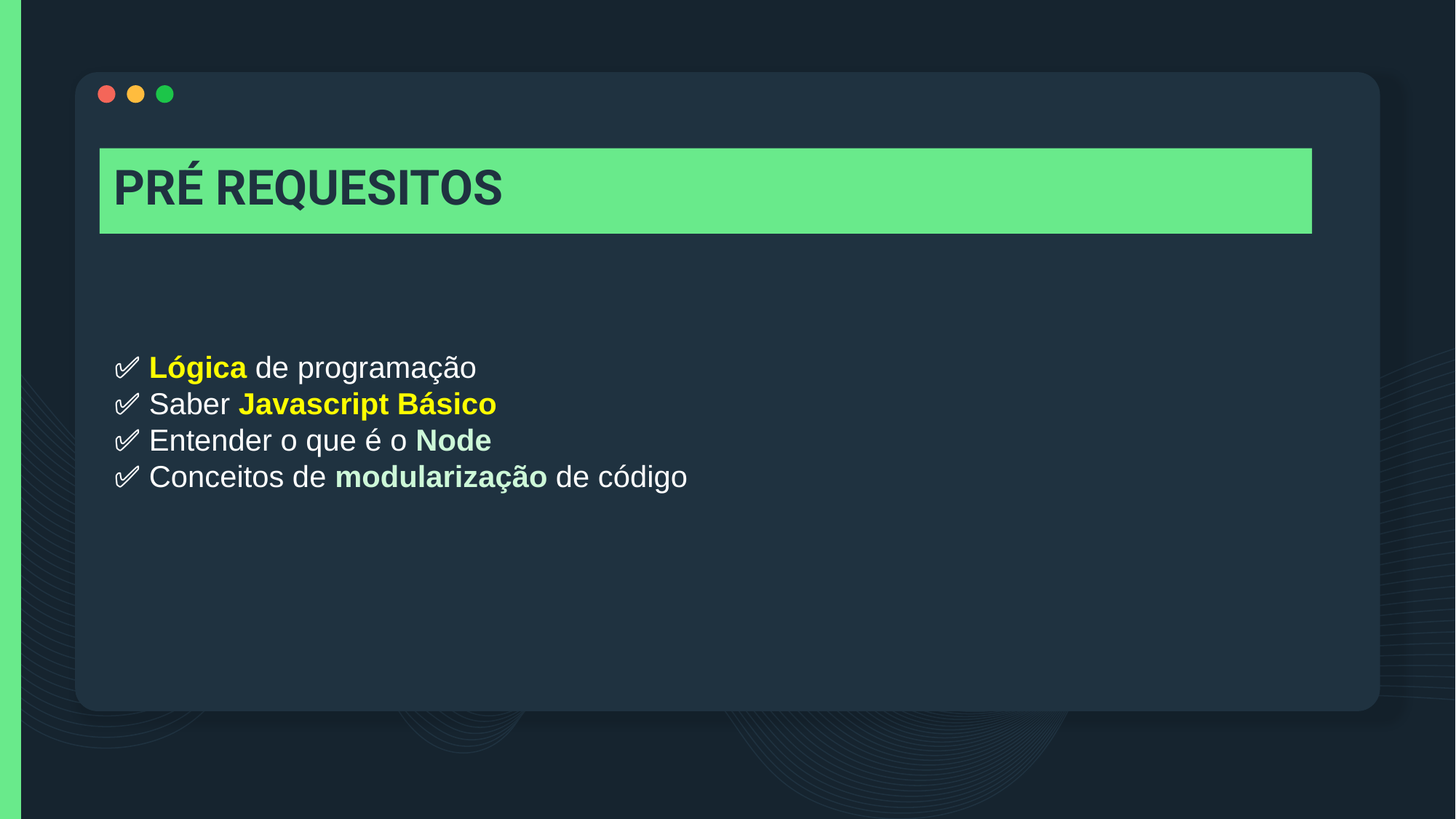

# PRÉ REQUESITOS
✅ Lógica de programação
✅ Saber Javascript Básico
✅ Entender o que é o Node
✅ Conceitos de modularização de código